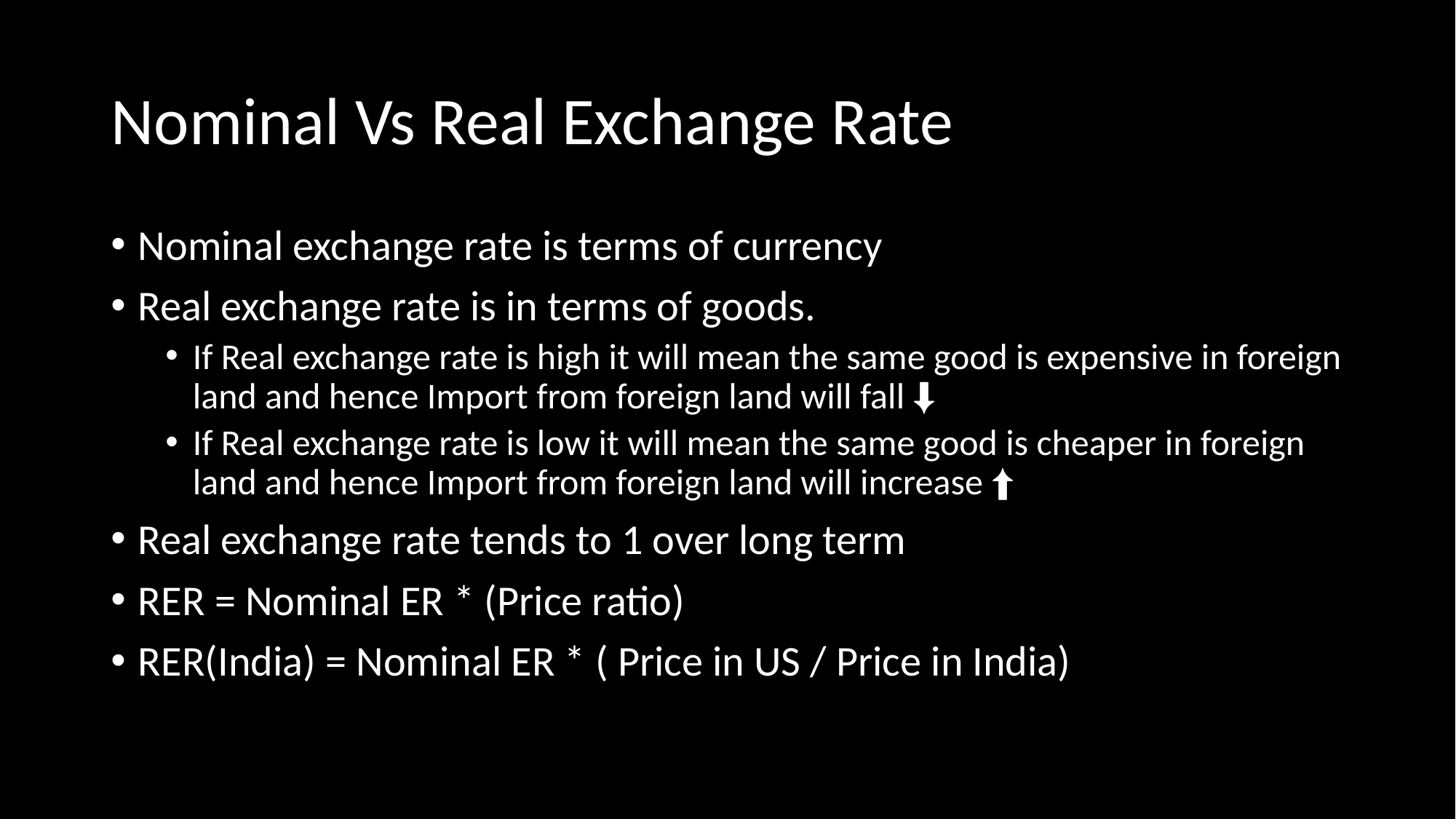

# Nominal Vs Real Exchange Rate
Nominal exchange rate is terms of currency
Real exchange rate is in terms of goods.
If Real exchange rate is high it will mean the same good is expensive in foreign land and hence Import from foreign land will fall ⬇
If Real exchange rate is low it will mean the same good is cheaper in foreign land and hence Import from foreign land will increase ⬆
Real exchange rate tends to 1 over long term
RER = Nominal ER * (Price ratio)
RER(India) = Nominal ER * ( Price in US / Price in India)